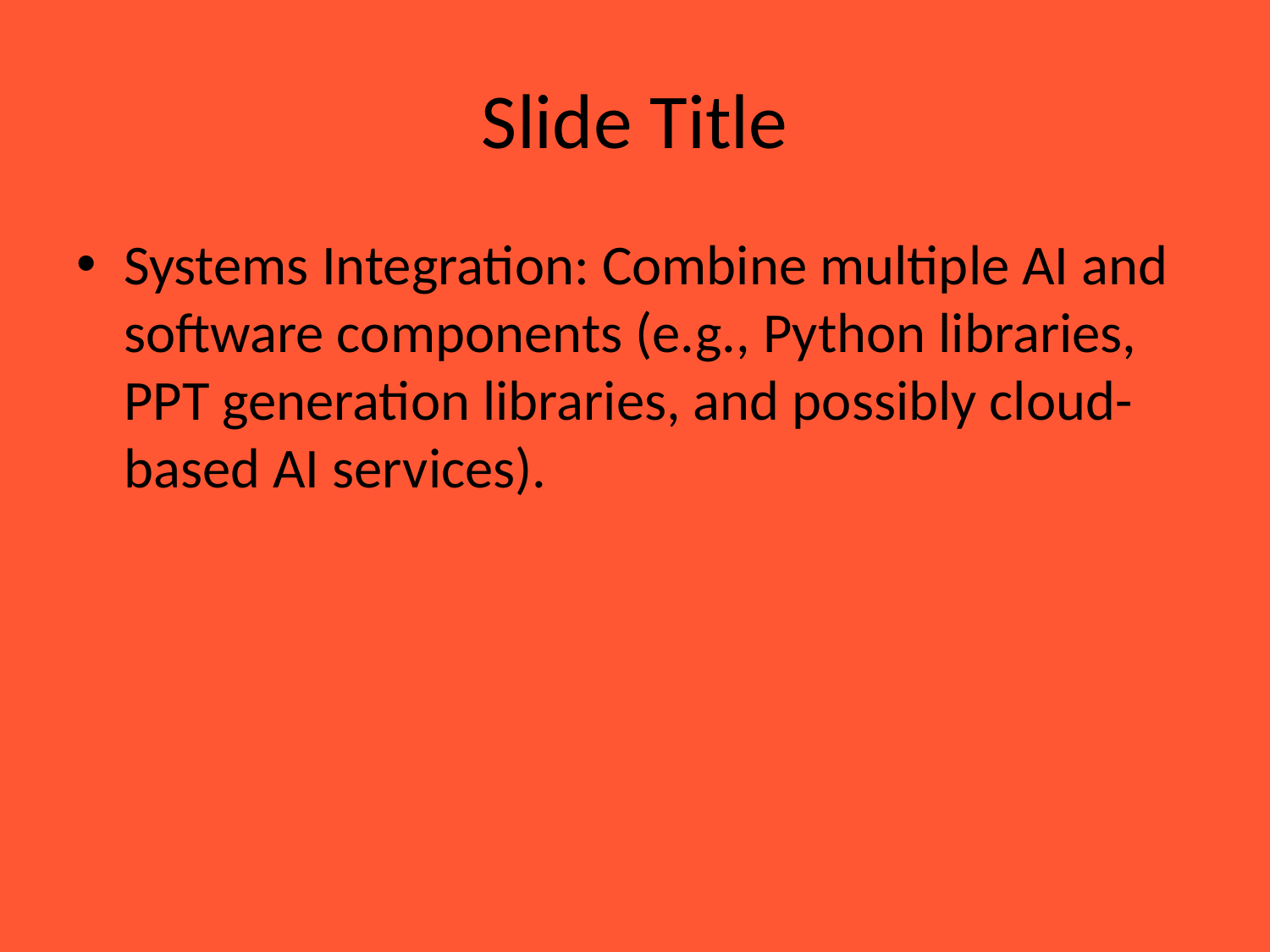

# Slide Title
Systems Integration: Combine multiple AI and software components (e.g., Python libraries, PPT generation libraries, and possibly cloud-based AI services).